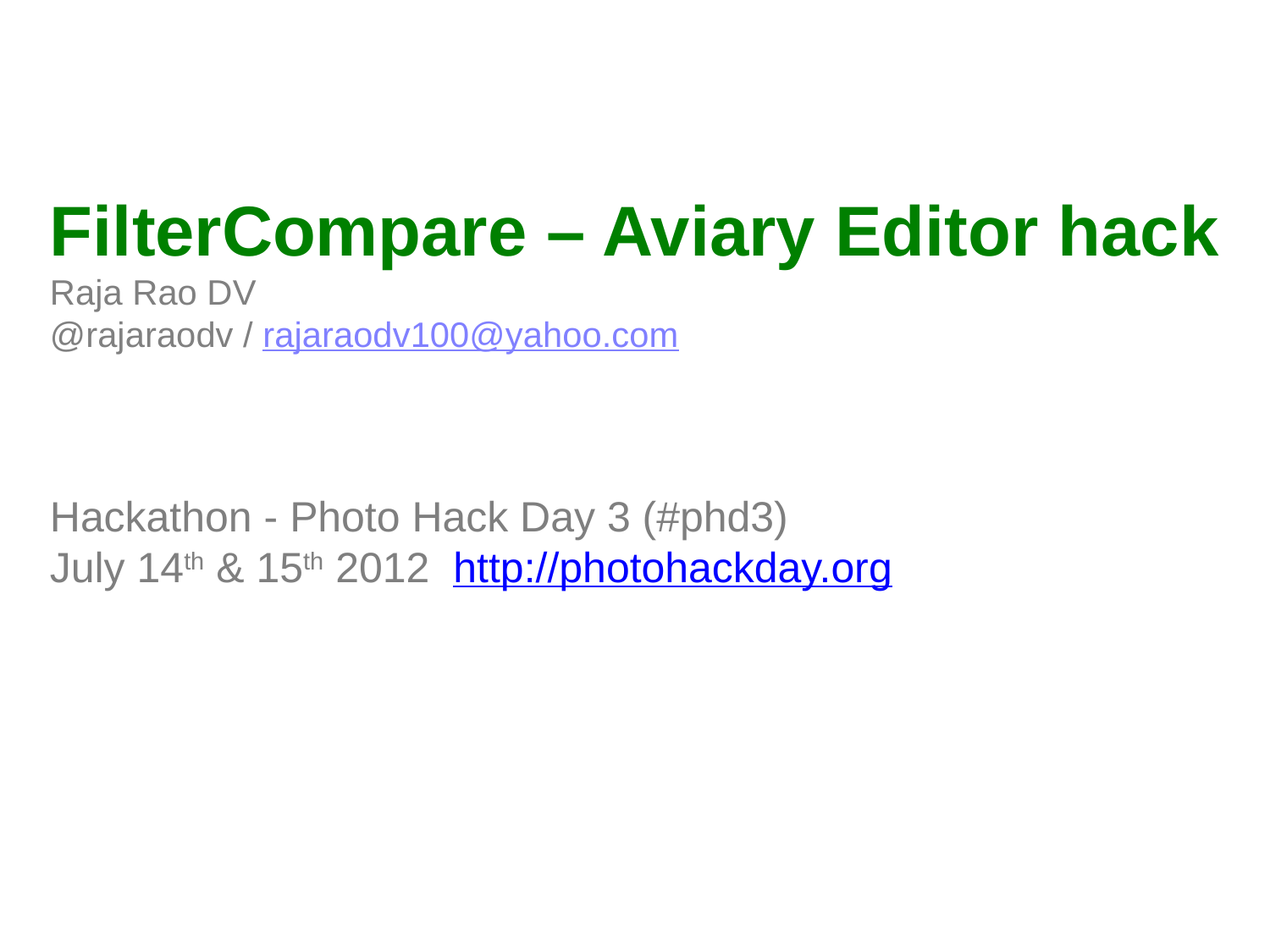

FilterCompare – Aviary Editor hack
Raja Rao DV
@rajaraodv / rajaraodv100@yahoo.com

Hackathon - Photo Hack Day 3 (#phd3)
July 14th & 15th 2012  http://photohackday.org